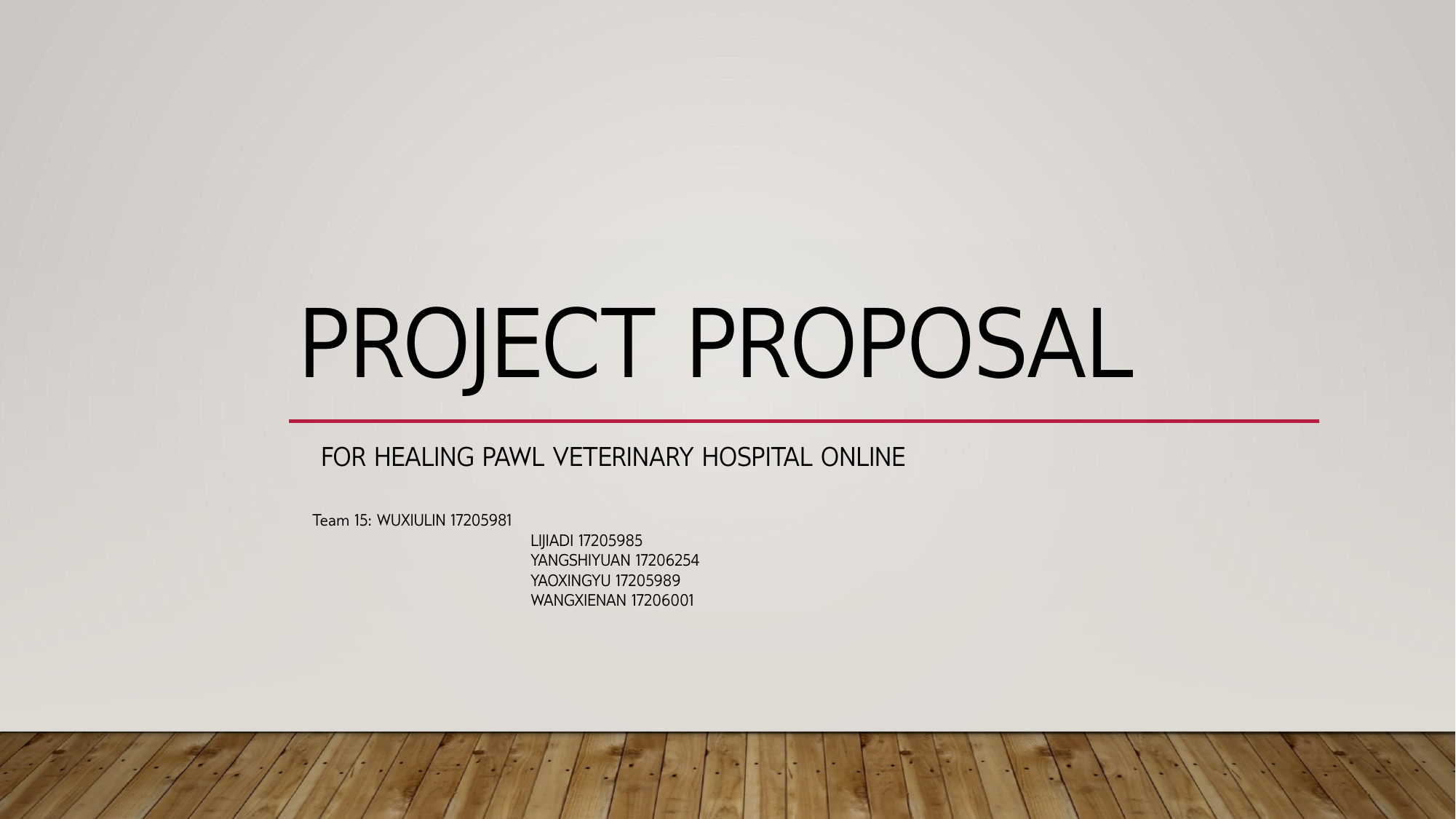

# ProJect Proposal
For Healing PAWL VETERINARY HOSPITAL online
Team 15: WUXIULIN 17205981
		LIJIADI 17205985
		YANGSHIYUAN 17206254
 		YAOXINGYU 17205989
		WANGXIENAN 17206001